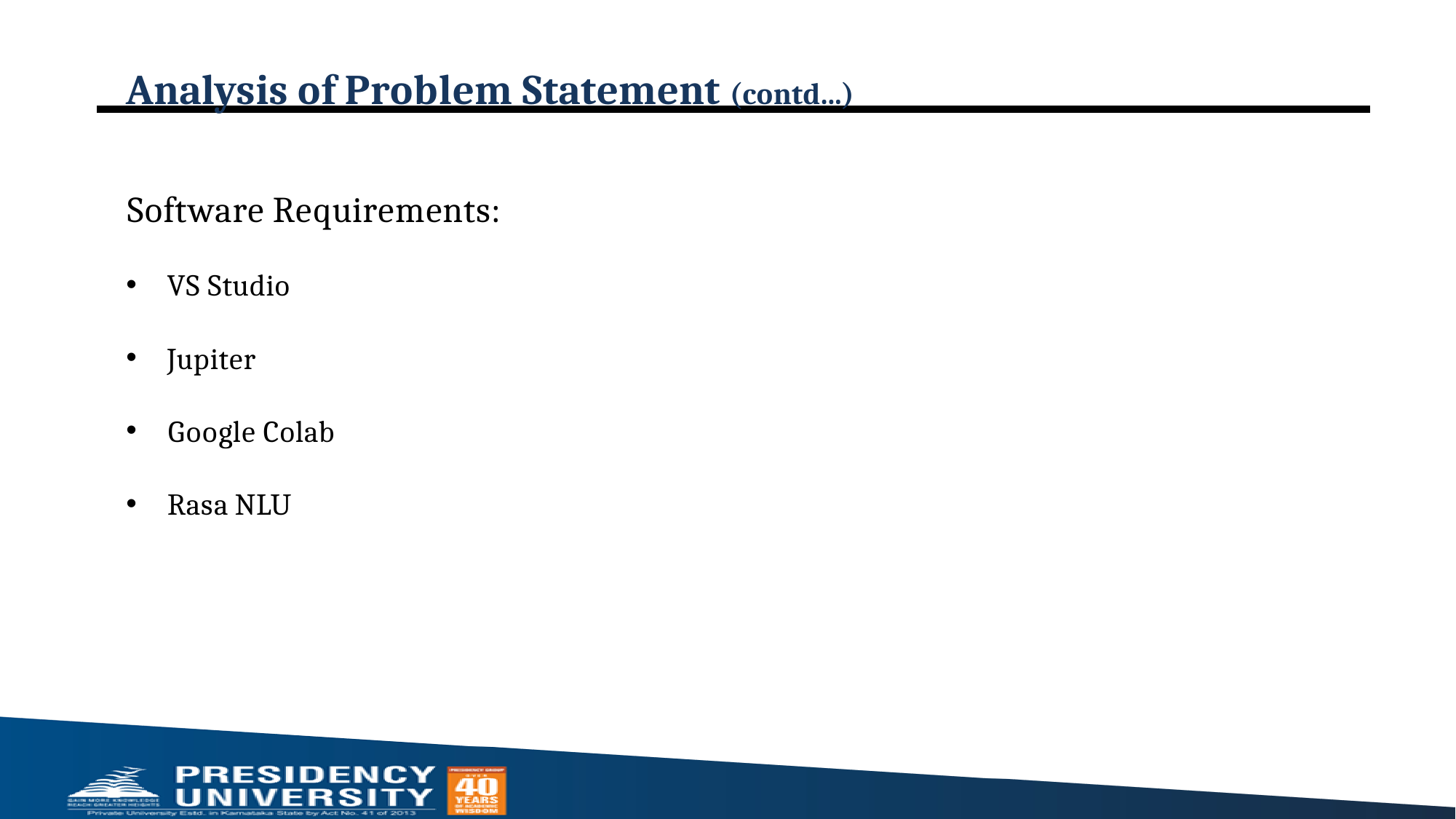

# Analysis of Problem Statement (contd...)
Software Requirements:
VS Studio
Jupiter
Google Colab
Rasa NLU